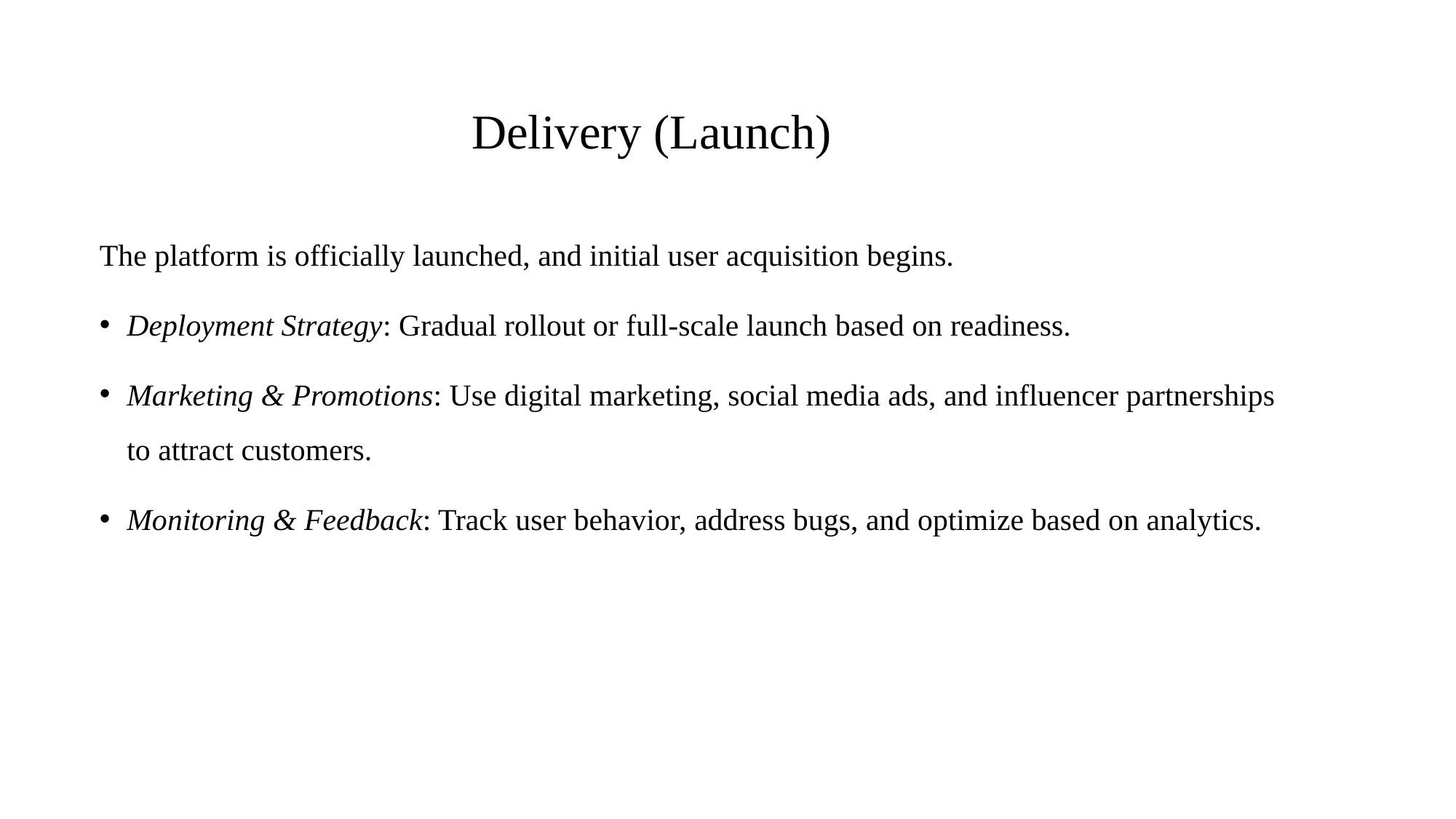

# Delivery (Launch)
The platform is officially launched, and initial user acquisition begins.
Deployment Strategy: Gradual rollout or full-scale launch based on readiness.
Marketing & Promotions: Use digital marketing, social media ads, and influencer partnerships to attract customers.
Monitoring & Feedback: Track user behavior, address bugs, and optimize based on analytics.